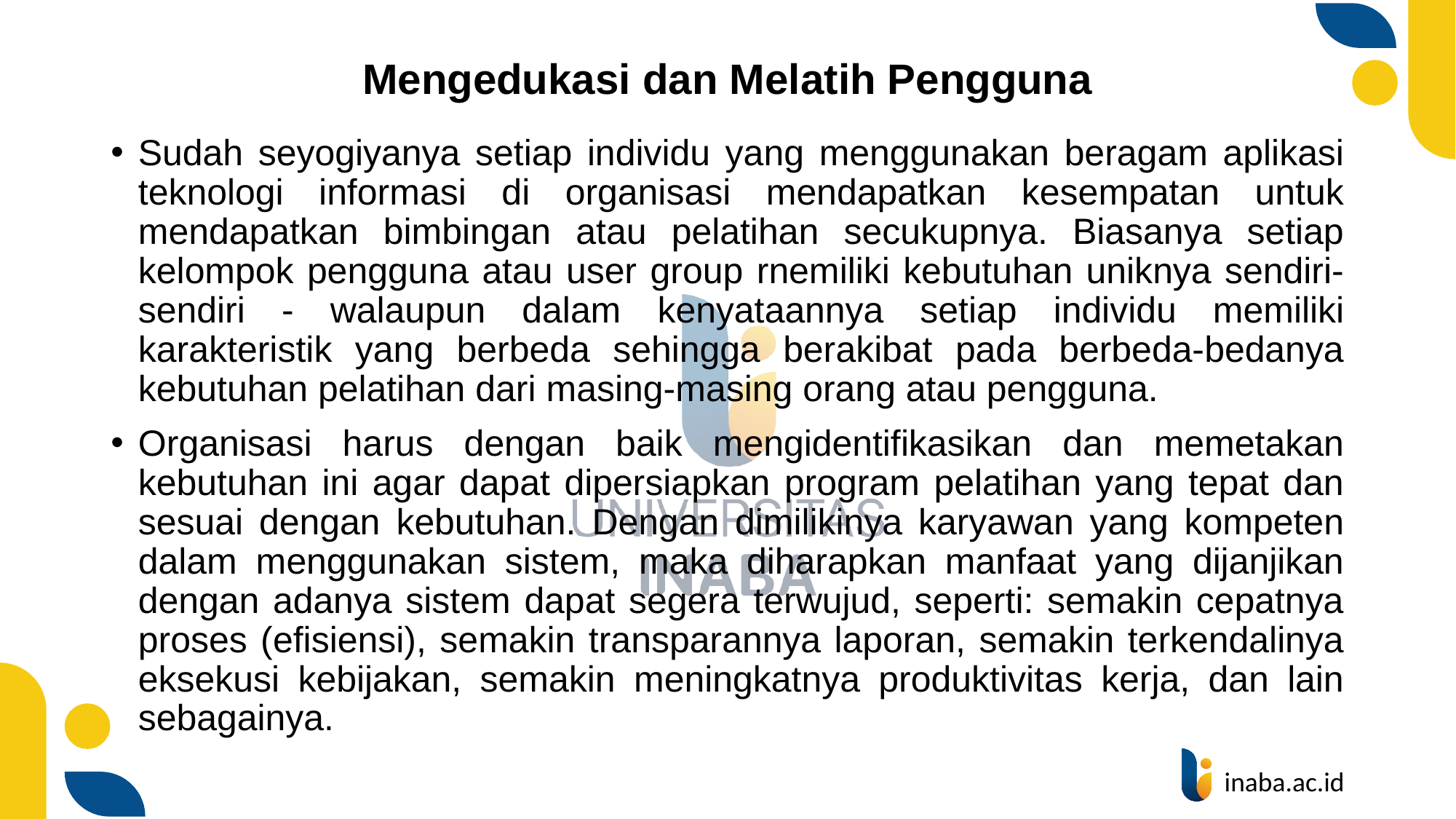

# Mengedukasi dan Melatih Pengguna
Sudah seyogiyanya setiap individu yang menggunakan beragam aplikasi teknologi informasi di organisasi mendapatkan kesempatan untuk mendapatkan bimbingan atau pelatihan secukupnya. Biasanya setiap kelompok pengguna atau user group rnemiliki kebutuhan uniknya sendiri-sendiri - walaupun dalam kenyataannya setiap individu memiliki karakteristik yang berbeda sehingga berakibat pada berbeda-bedanya kebutuhan pelatihan dari masing-masing orang atau pengguna.
Organisasi harus dengan baik mengidentifikasikan dan memetakan kebutuhan ini agar dapat dipersiapkan program pelatihan yang tepat dan sesuai dengan kebutuhan. Dengan dimilikinya karyawan yang kompeten dalam menggunakan sistem, maka diharapkan manfaat yang dijanjikan dengan adanya sistem dapat segera terwujud, seperti: semakin cepatnya proses (efisiensi), semakin transparannya laporan, semakin terkendalinya eksekusi kebijakan, semakin meningkatnya produktivitas kerja, dan lain sebagainya.